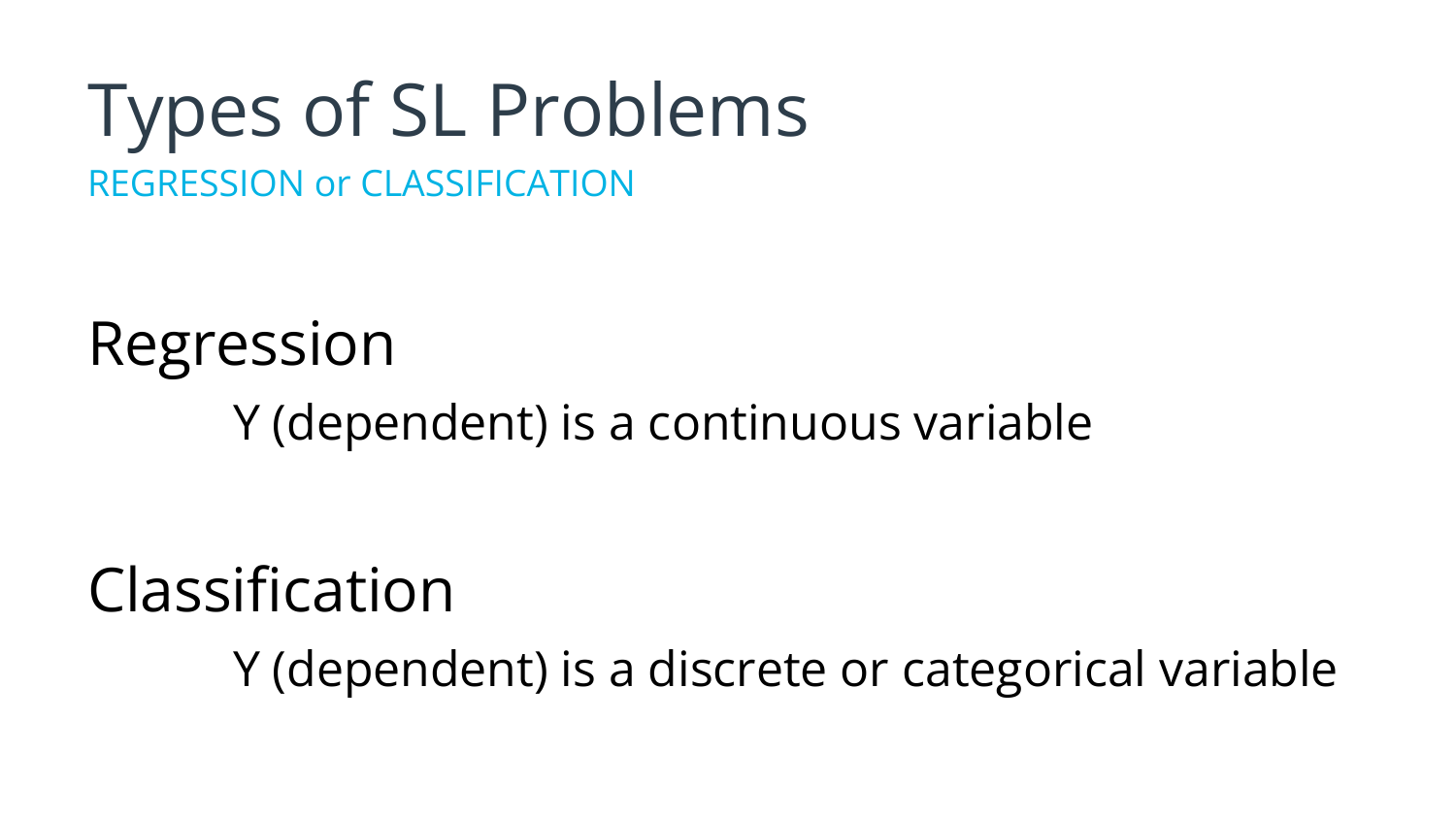

# Types of SL Problems
REGRESSION or CLASSIFICATION
Regression
	Y (dependent) is a continuous variable

Classification
	Y (dependent) is a discrete or categorical variable